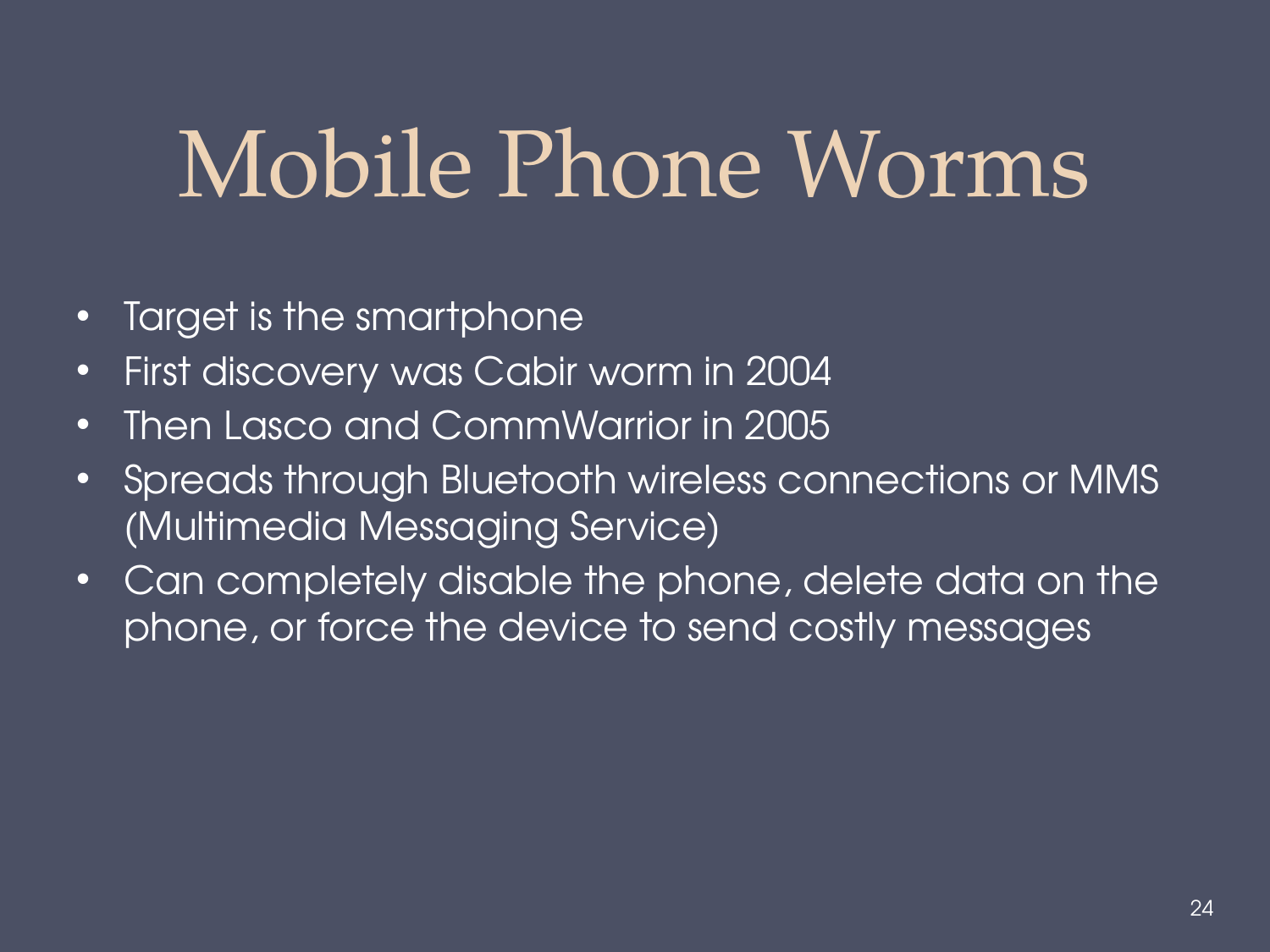

# Mobile Phone Worms
Target is the smartphone
First discovery was Cabir worm in 2004
Then Lasco and CommWarrior in 2005
Spreads through Bluetooth wireless connections or MMS (Multimedia Messaging Service)
Can completely disable the phone, delete data on the phone, or force the device to send costly messages
24